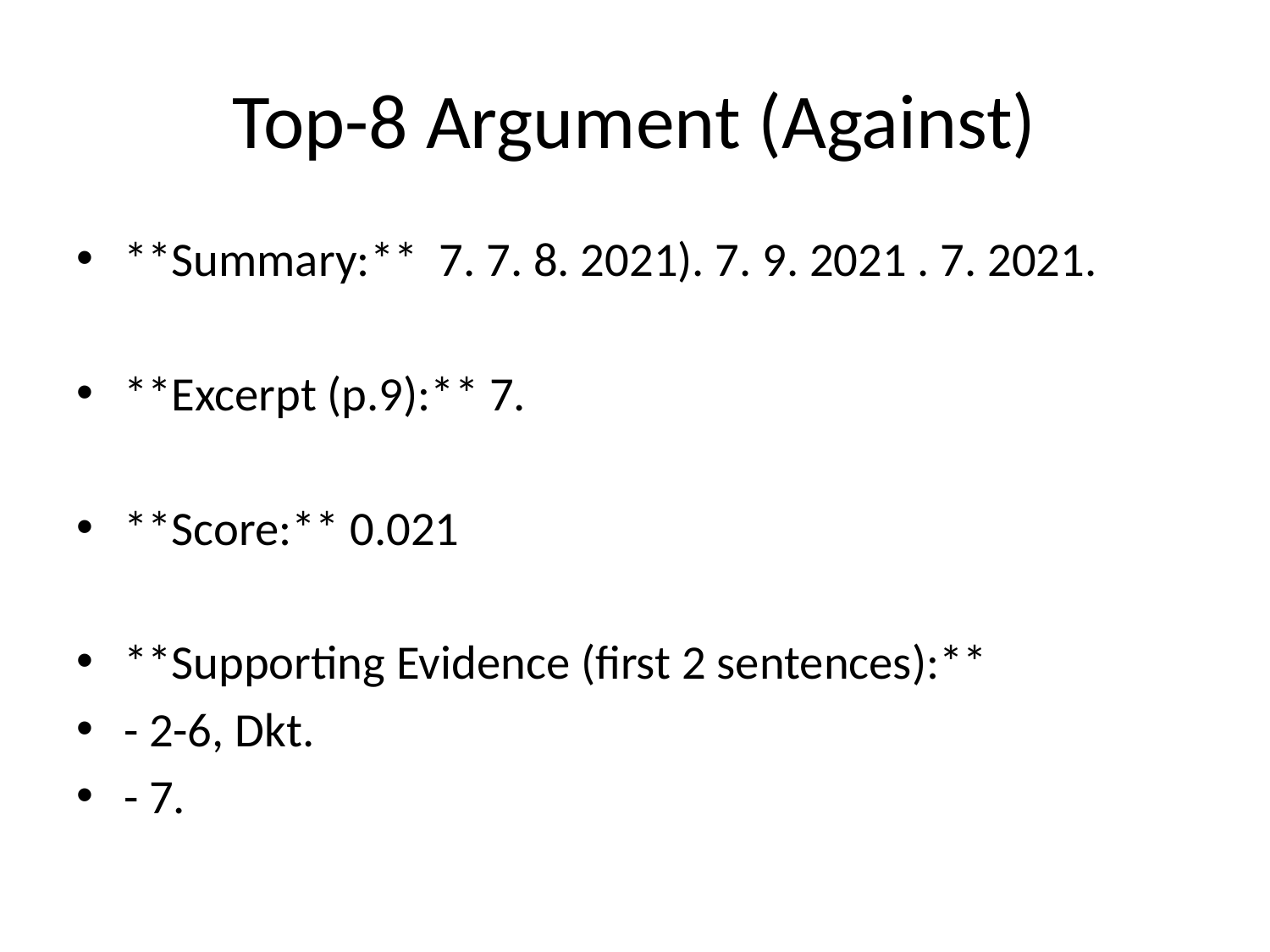

# Top-8 Argument (Against)
**Summary:**  7. 7. 8. 2021). 7. 9. 2021 . 7. 2021.

**Excerpt (p.9):** 7.

**Score:** 0.021

**Supporting Evidence (first 2 sentences):**
- 2-6, Dkt.
- 7.